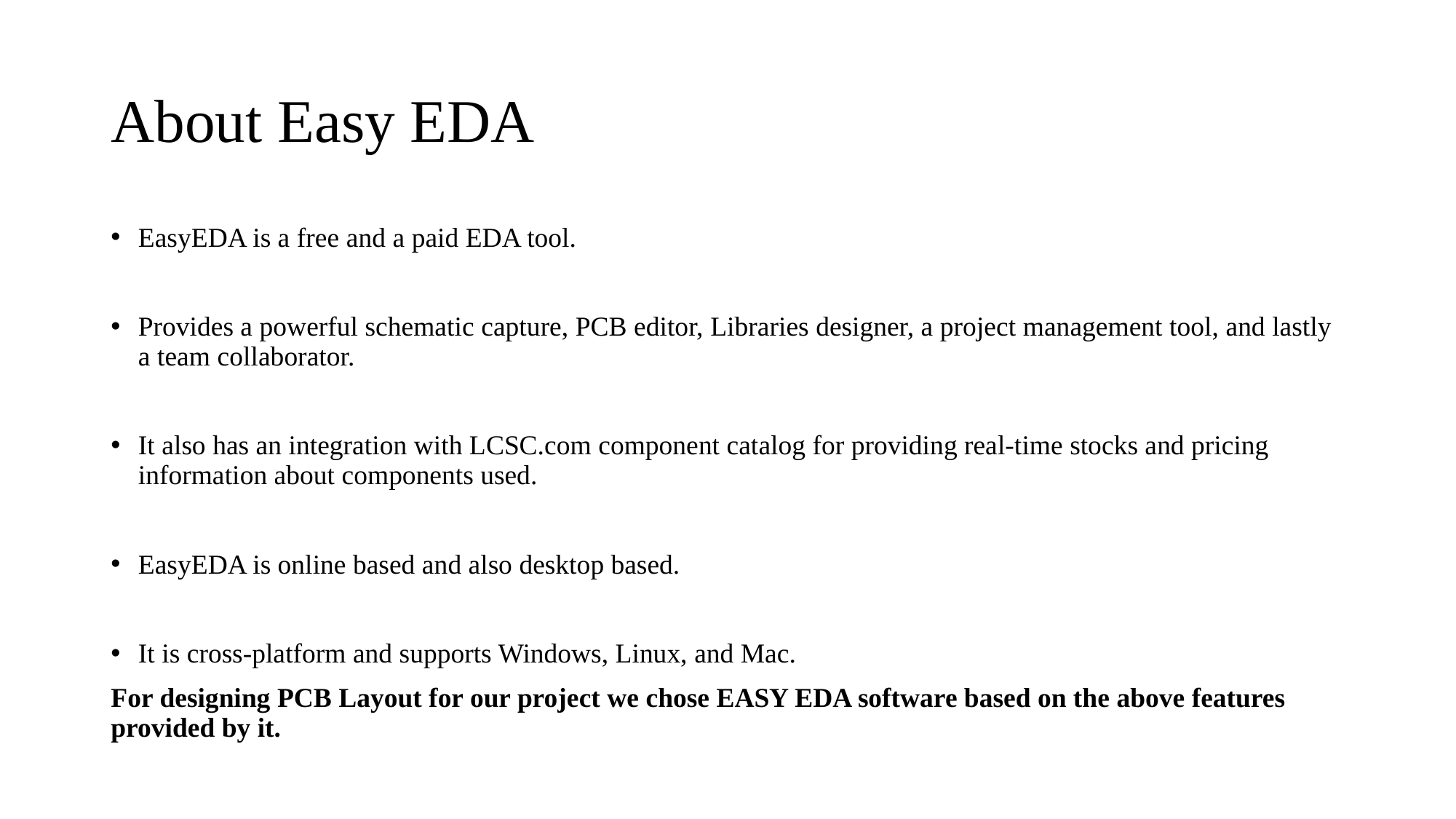

# About Easy EDA
EasyEDA is a free and a paid EDA tool.

Provides a powerful schematic capture, PCB editor, Libraries designer, a project management tool, and lastly a team collaborator.

It also has an integration with LCSC.com component catalog for providing real-time stocks and pricing information about components used.

EasyEDA is online based and also desktop based.

It is cross-platform and supports Windows, Linux, and Mac.
For designing PCB Layout for our project we chose EASY EDA software based on the above features provided by it.